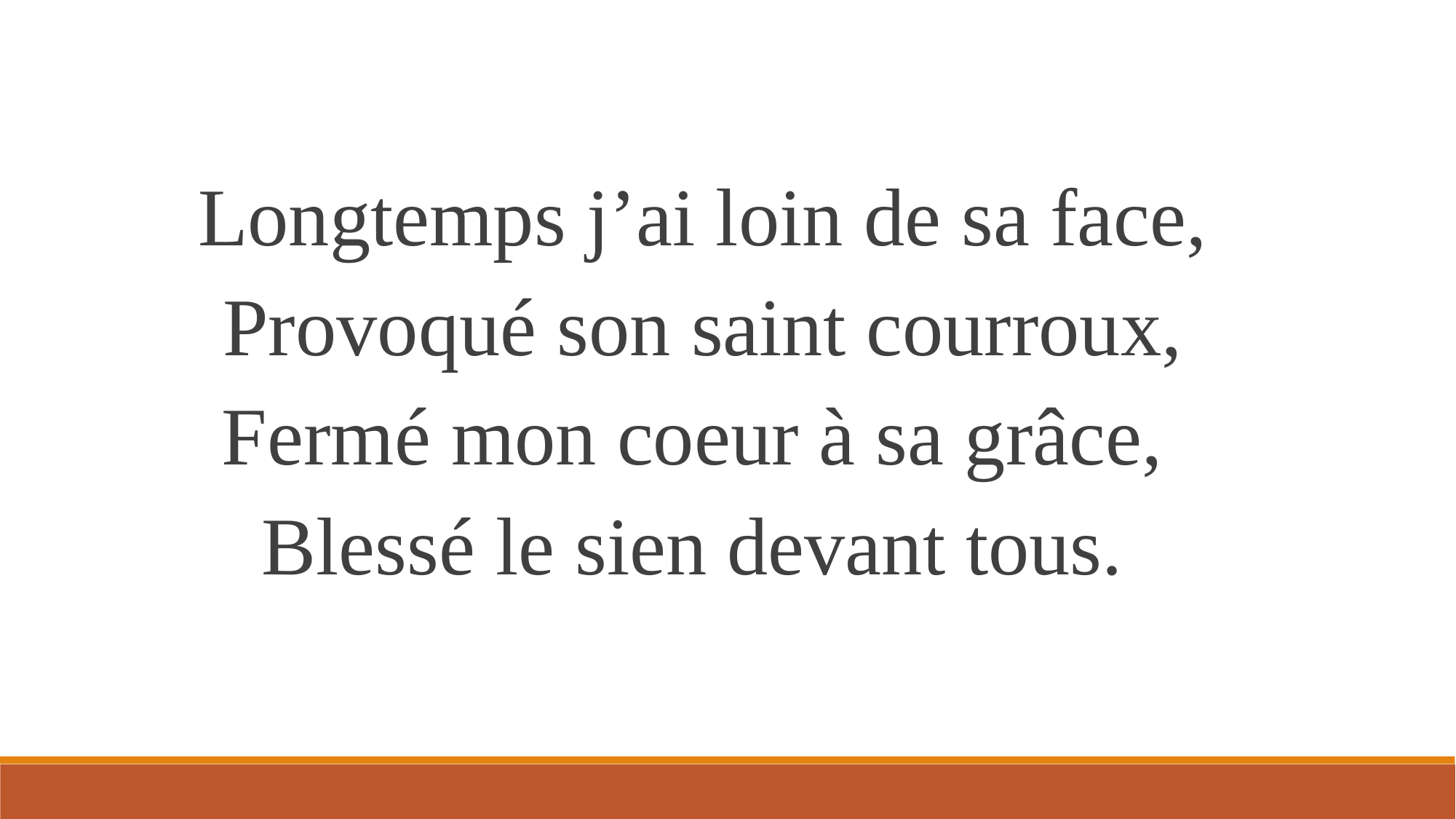

Longtemps j’ai loin de sa face,
 Provoqué son saint courroux,
Fermé mon coeur à sa grâce,
Blessé le sien devant tous.